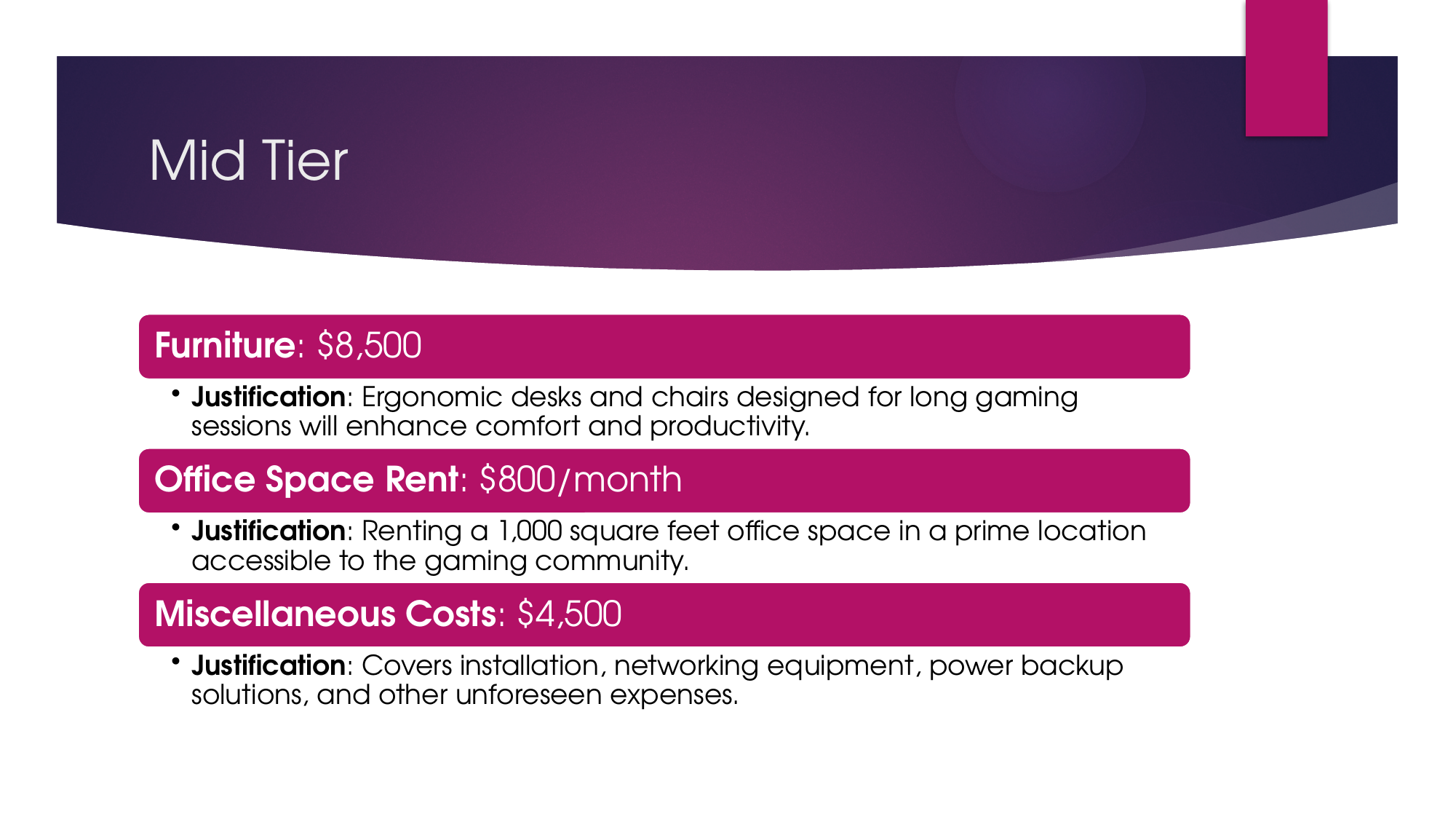

# Mid Tier
Furniture: $8,500
Justification: Ergonomic desks and chairs designed for long gaming sessions will enhance comfort and productivity.
Office Space Rent: $800/month
Justification: Renting a 1,000 square feet office space in a prime location accessible to the gaming community.
Miscellaneous Costs: $4,500
Justification: Covers installation, networking equipment, power backup solutions, and other unforeseen expenses.